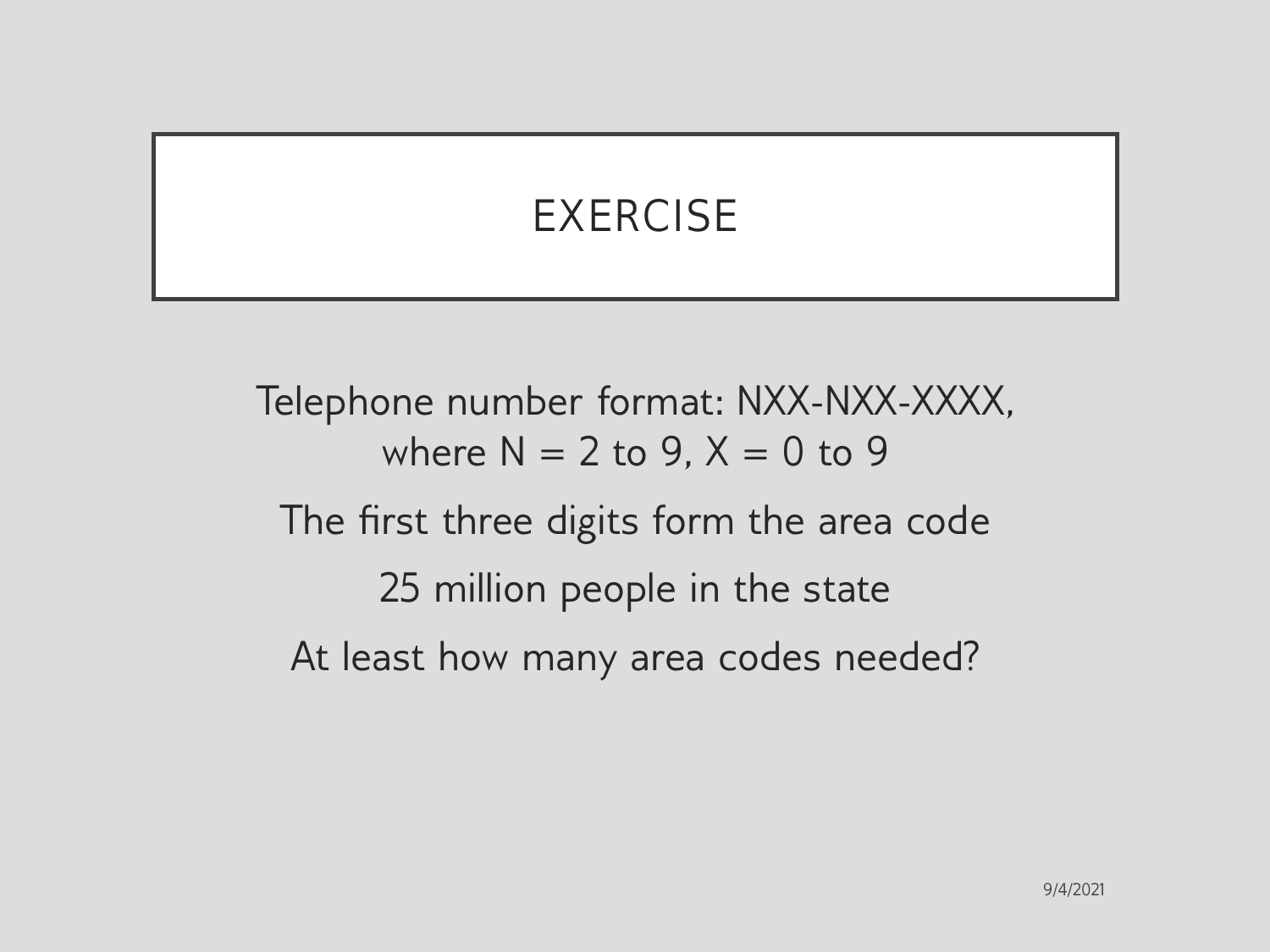

# Exercise
Telephone number format: NXX-NXX-XXXX,
where N = 2 to 9, X = 0 to 9
The first three digits form the area code
25 million people in the state
At least how many area codes needed?
9/4/2021